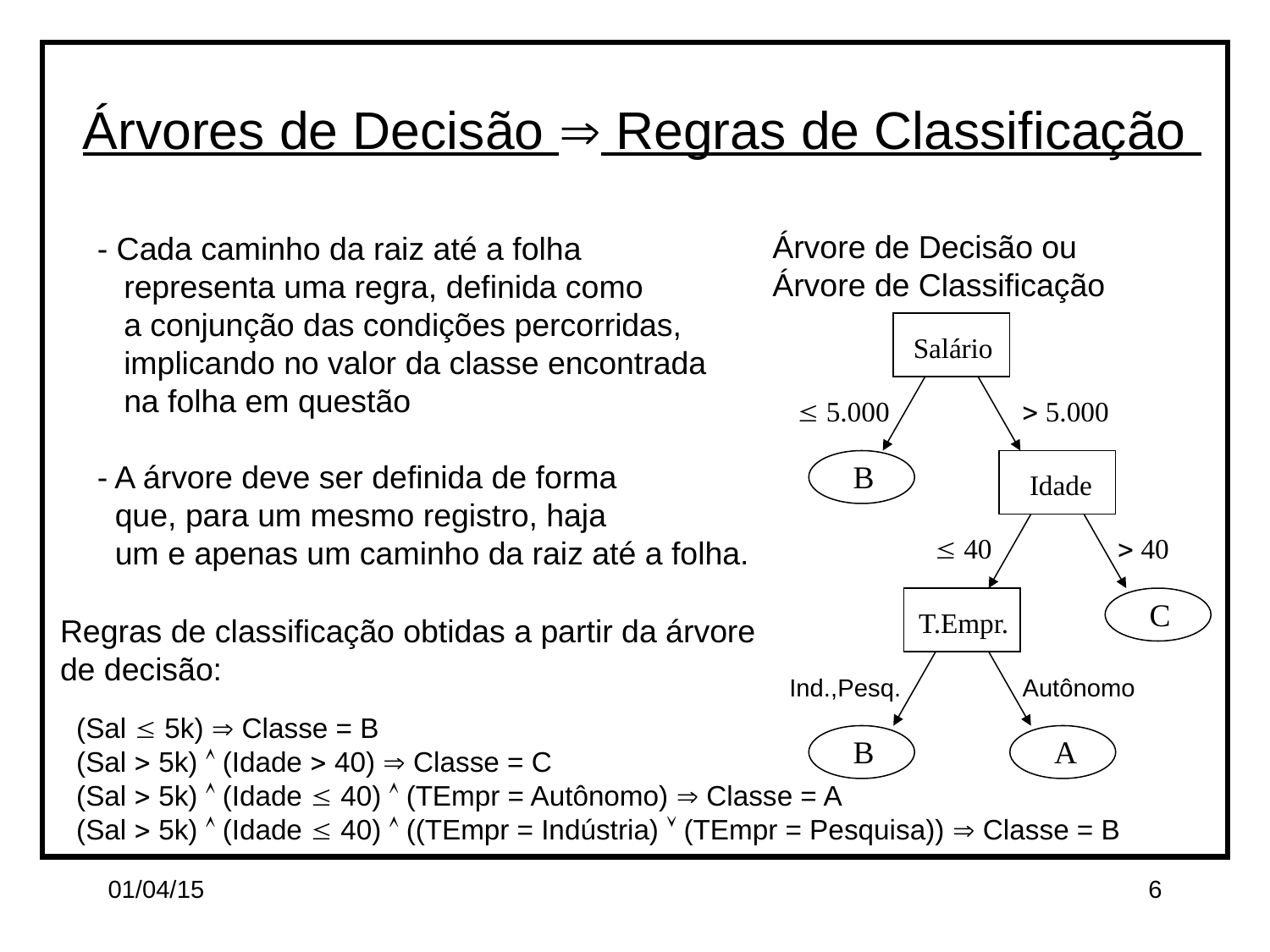

Árvores de Decisão ⇒ Regras de Classificação
Árvore de Decisão ou
Árvore de Classificação
- Cada caminho da raiz até a folha
   representa uma regra, definida como
   a conjunção das condições percorridas,
   implicando no valor da classe encontrada
   na folha em questão

- A árvore deve ser definida de forma
  que, para um mesmo registro, haja
  um e apenas um caminho da raiz até a folha.

 Salário

≤ 5.000
> 5.000

B

 Idade

≤ 40
> 40

C
T.Empr.
Regras de classificação obtidas a partir da árvore de decisão:

Ind.,Pesq.
Autônomo
(Sal ≤ 5k) ⇒ Classe = B
(Sal > 5k) ∧ (Idade > 40) ⇒ Classe = C
(Sal > 5k) ∧ (Idade ≤ 40) ∧ (TEmpr = Autônomo) ⇒ Classe = A
(Sal > 5k) ∧ (Idade ≤ 40) ∧ ((TEmpr = Indústria) ∨ (TEmpr = Pesquisa)) ⇒ Classe = B

B

A
01/04/15
6